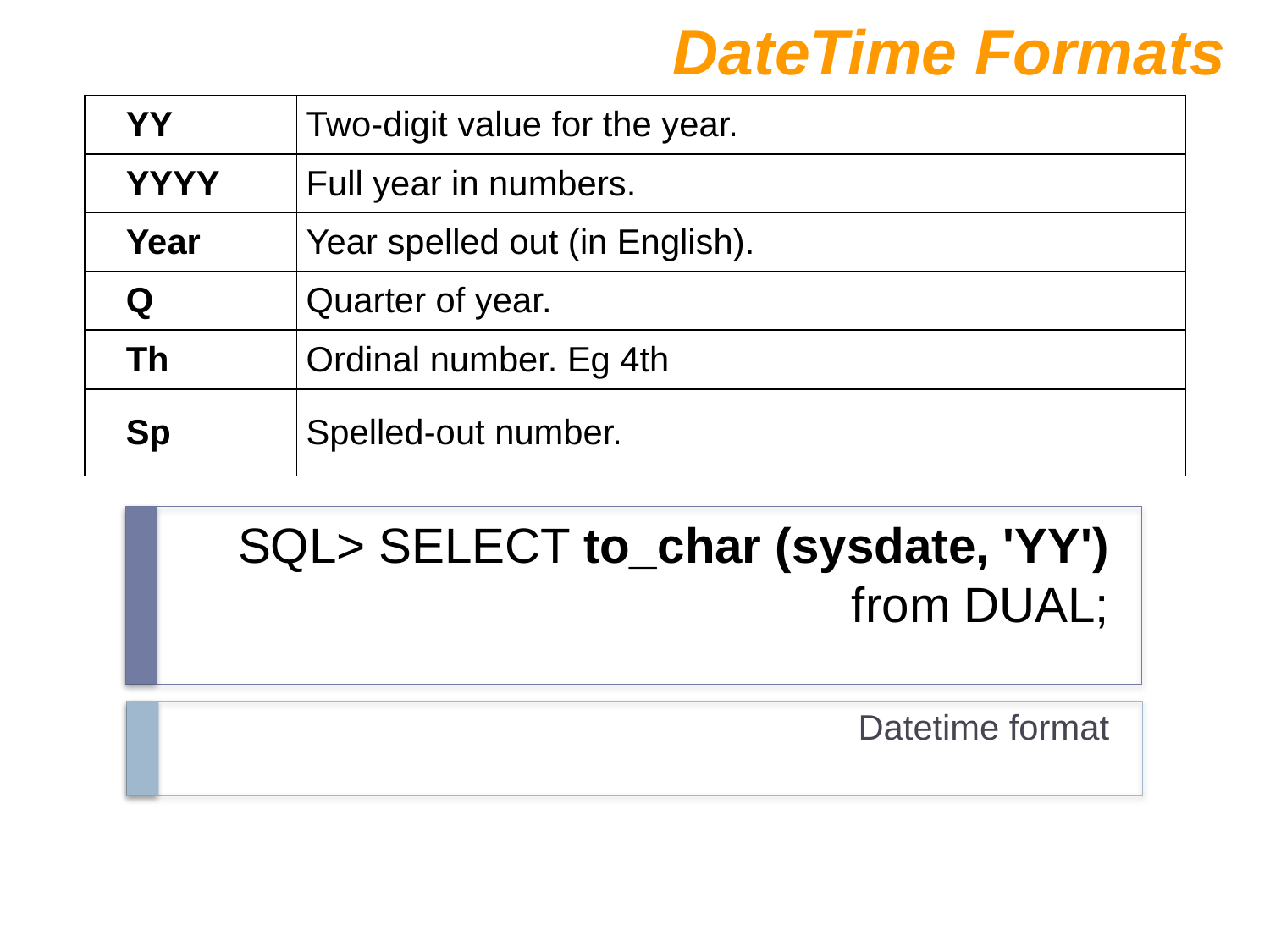

DateTime Formats
| YY | Two-digit value for the year. |
| --- | --- |
| YYYY | Full year in numbers. |
| Year | Year spelled out (in English). |
| Q | Quarter of year. |
| Th | Ordinal number. Eg 4th |
| Sp | Spelled-out number. |

# SQL> SELECT to_char (sysdate, 'YY') from DUAL;
Datetime format